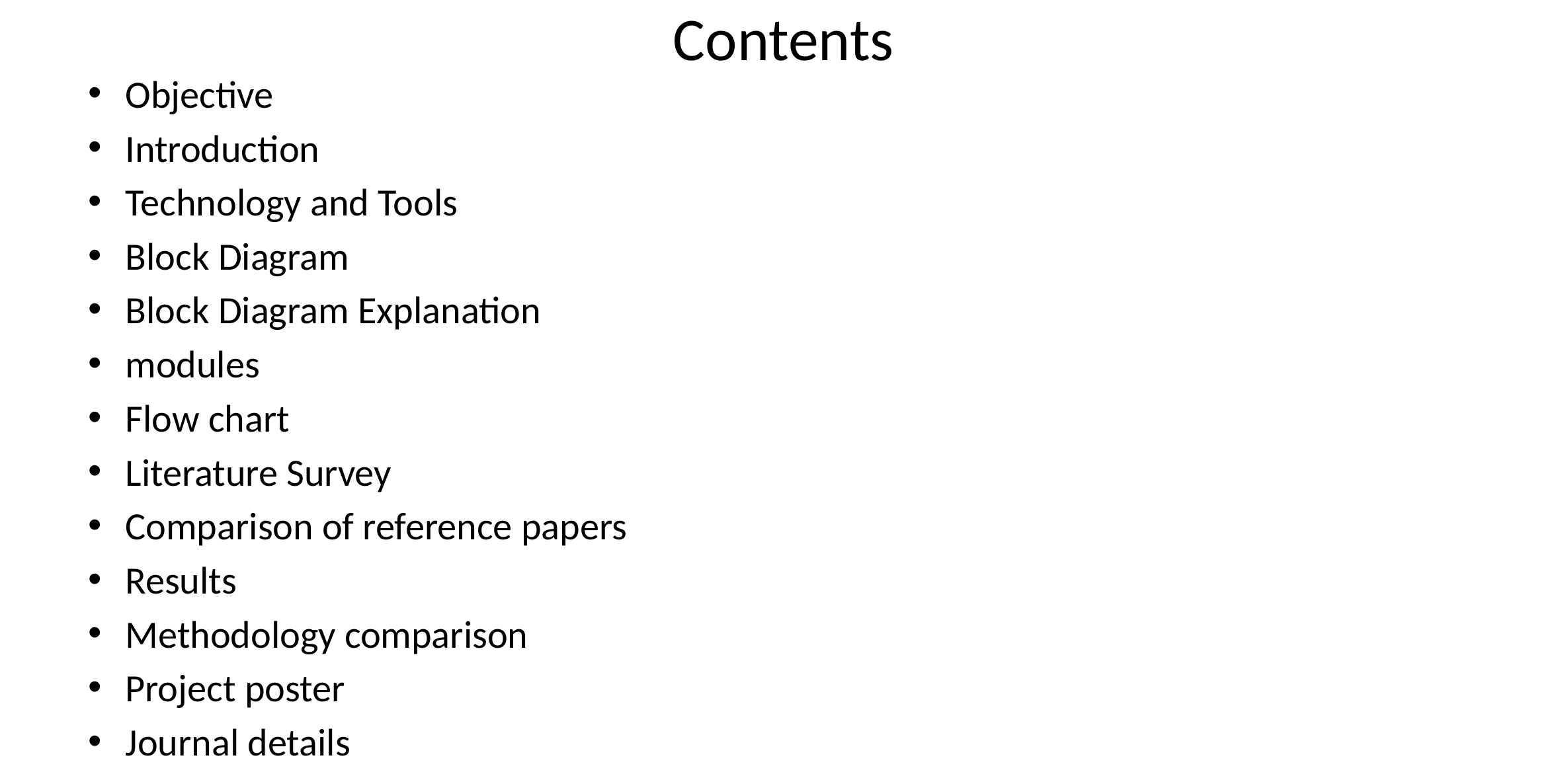

# Contents
Objective
Introduction
Technology and Tools
Block Diagram
Block Diagram Explanation
modules
Flow chart
Literature Survey
Comparison of reference papers
Results
Methodology comparison
Project poster
Journal details
References